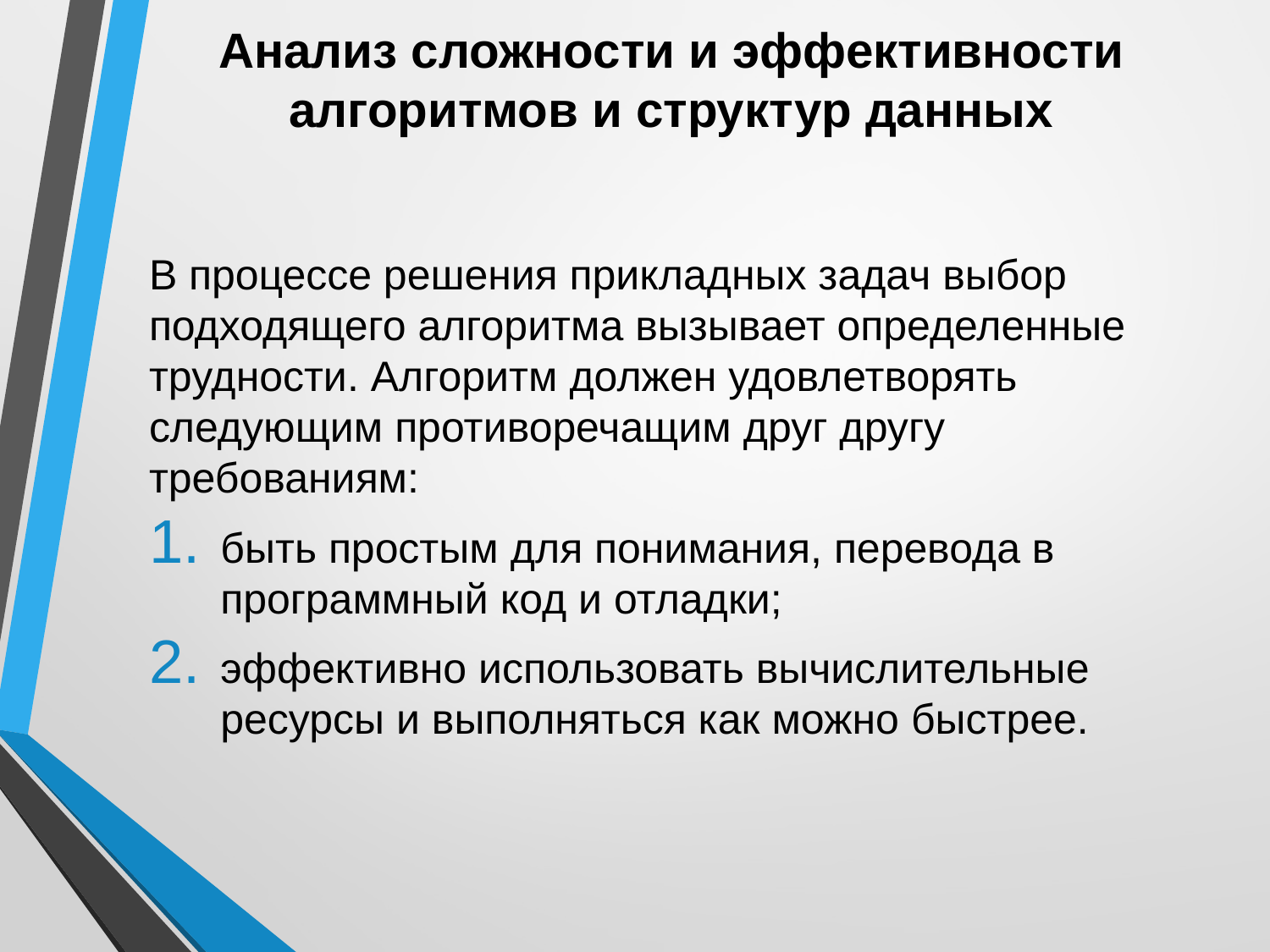

# Анализ сложности и эффективности алгоритмов и структур данных
В процессе решения прикладных задач выбор подходящего алгоритма вызывает определенные трудности. Алгоритм должен удовлетворять следующим противоречащим друг другу требованиям:
быть простым для понимания, перевода в программный код и отладки;
эффективно использовать вычислительные ресурсы и выполняться как можно быстрее.